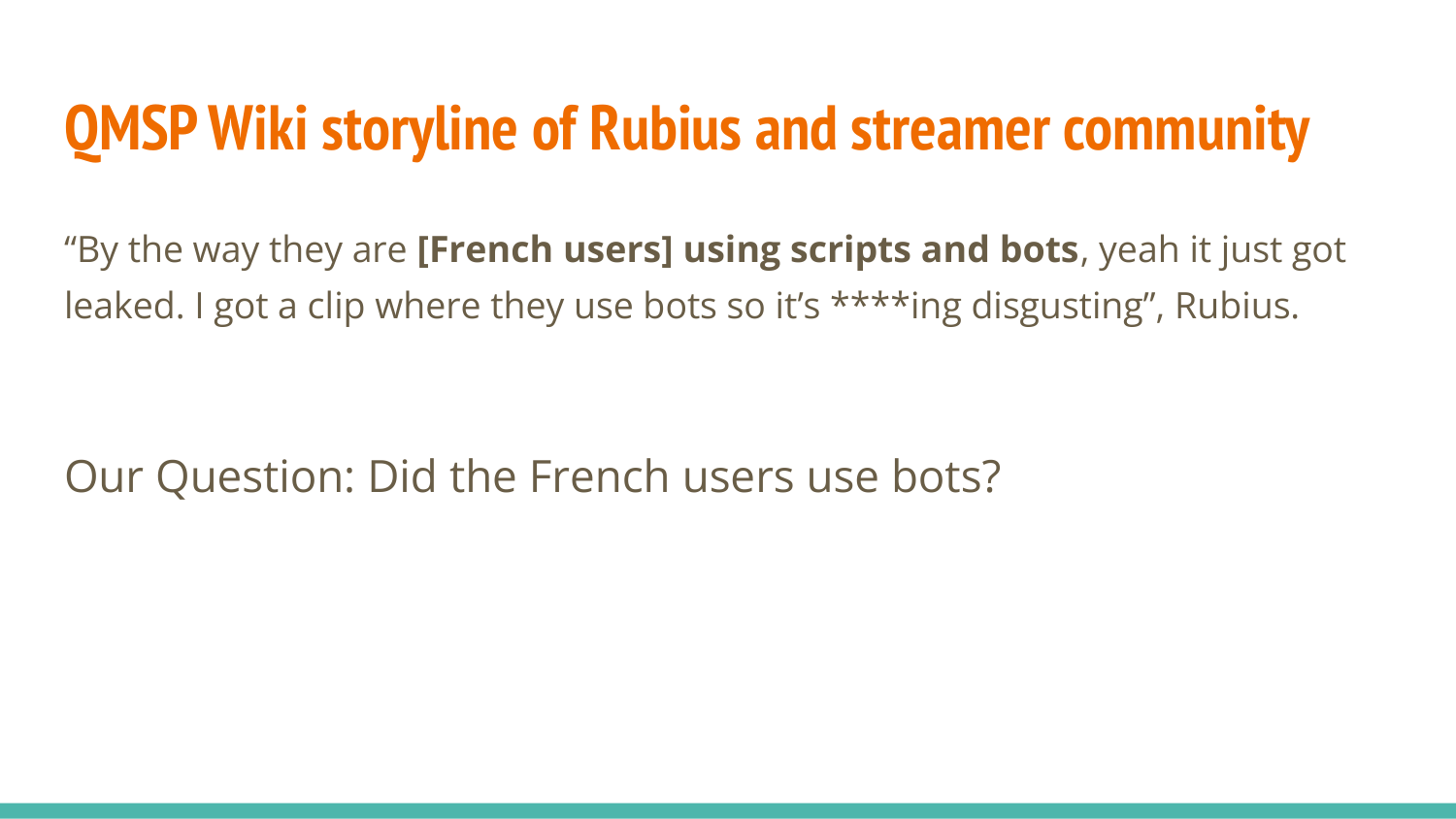

# QMSP Wiki storyline of Rubius and streamer community
“By the way they are [French users] using scripts and bots, yeah it just got leaked. I got a clip where they use bots so it’s ****ing disgusting”, Rubius.

Our Question: Did the French users use bots?